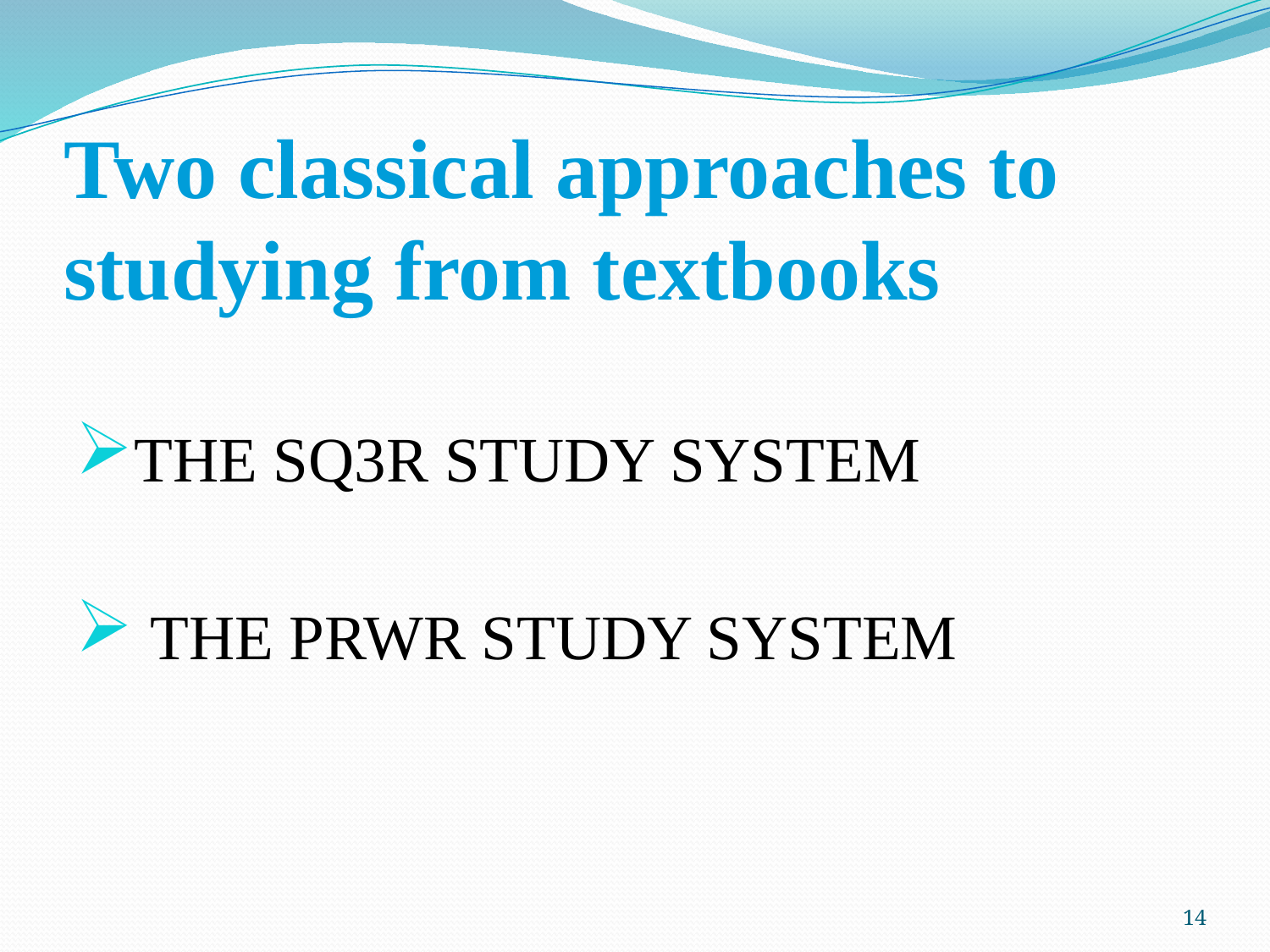

# Two classical approaches to studying from textbooks
THE SQ3R STUDY SYSTEM

 THE PRWR STUDY SYSTEM
14